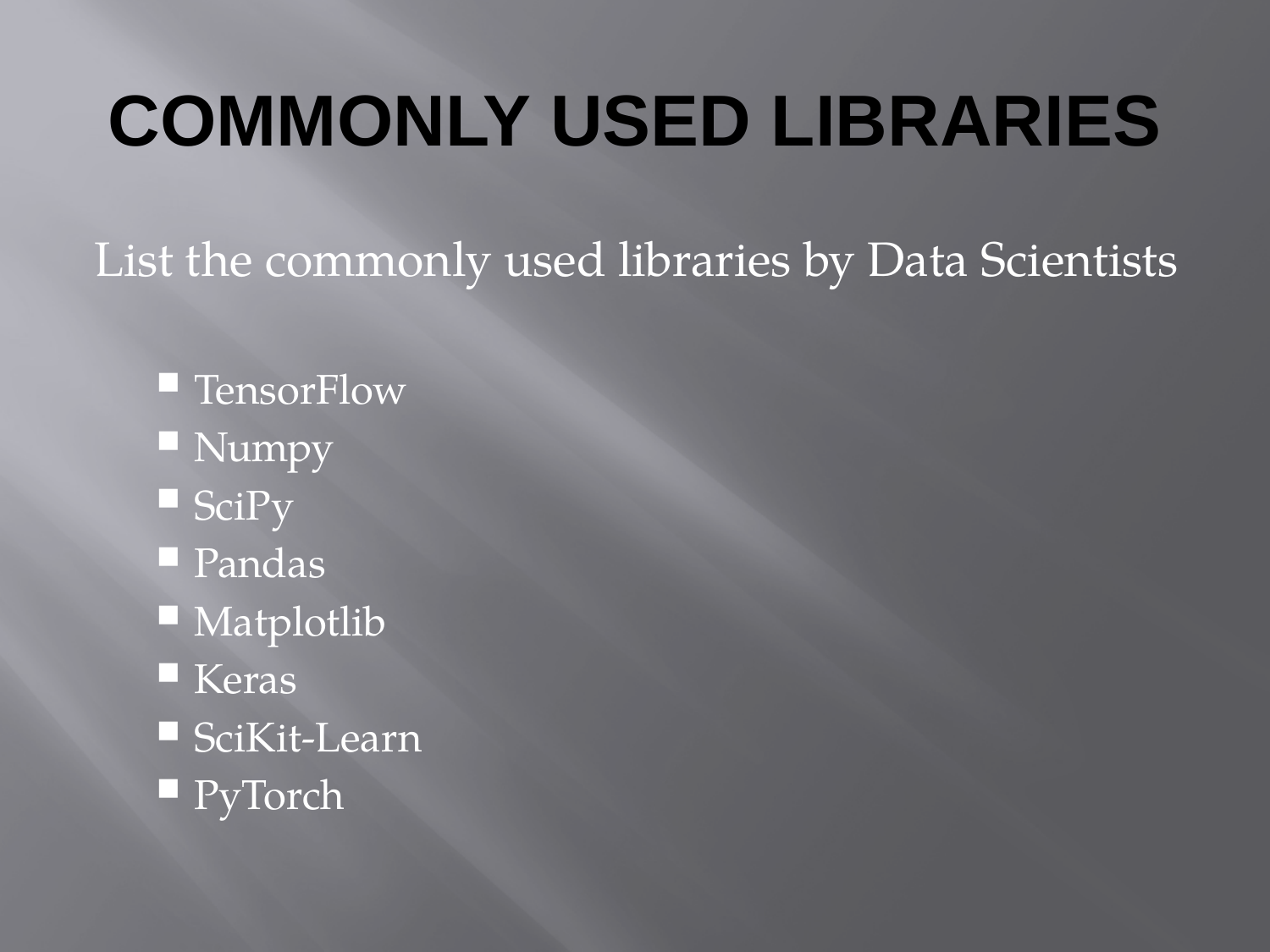

# COMMONLY USED LIBRARIES
List the commonly used libraries by Data Scientists

TensorFlow
Numpy
SciPy
Pandas
Matplotlib
Keras
SciKit-Learn
PyTorch